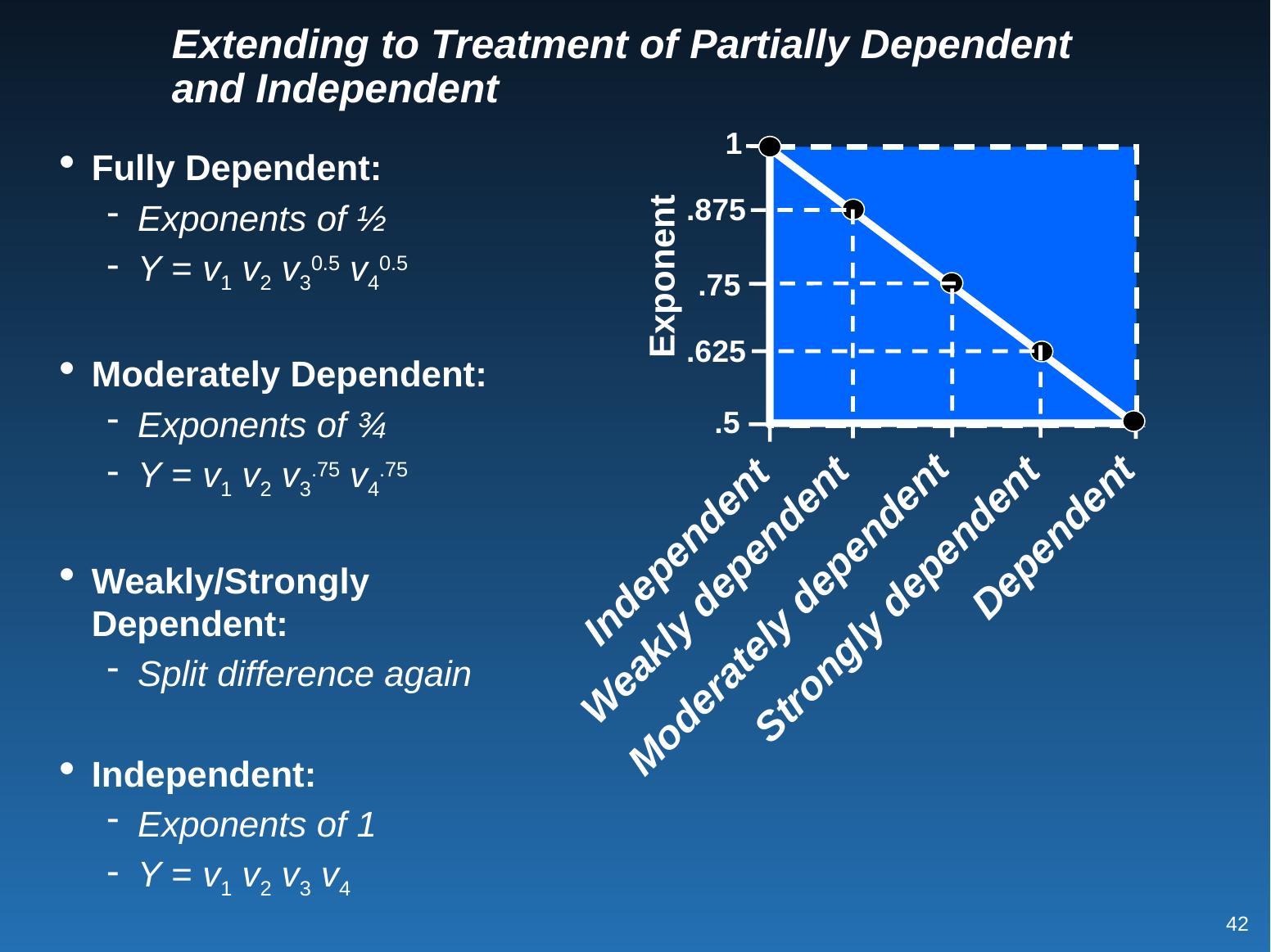

# Extending to Treatment of Partially Dependent and Independent
1

Fully Dependent:
Exponents of ½
Y = v1 v2 v30.5 v40.5

Moderately Dependent:
Exponents of ¾
Y = v1 v2 v3.75 v4.75

Weakly/Strongly Dependent:
Split difference again

Independent:
Exponents of 1
Y = v1 v2 v3 v4

.875

Exponent
.75

.625

.5

Dependent
Weakly dependent
Independent
Strongly dependent
Moderately dependent